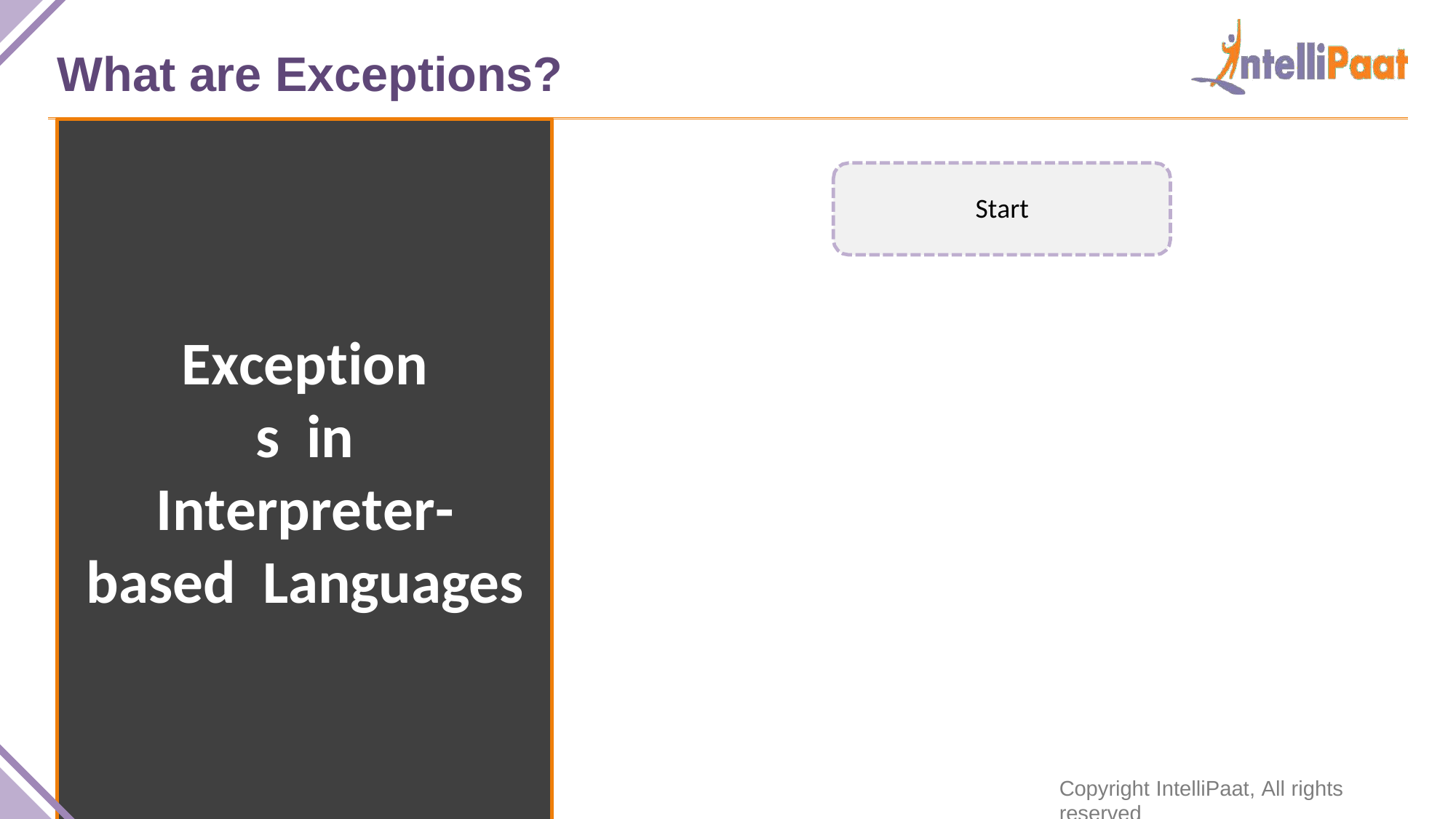

What are Exceptions?

Start
Exceptions  in
Interpreter-based  Languages
Copyright IntelliPaat, All rights reserved